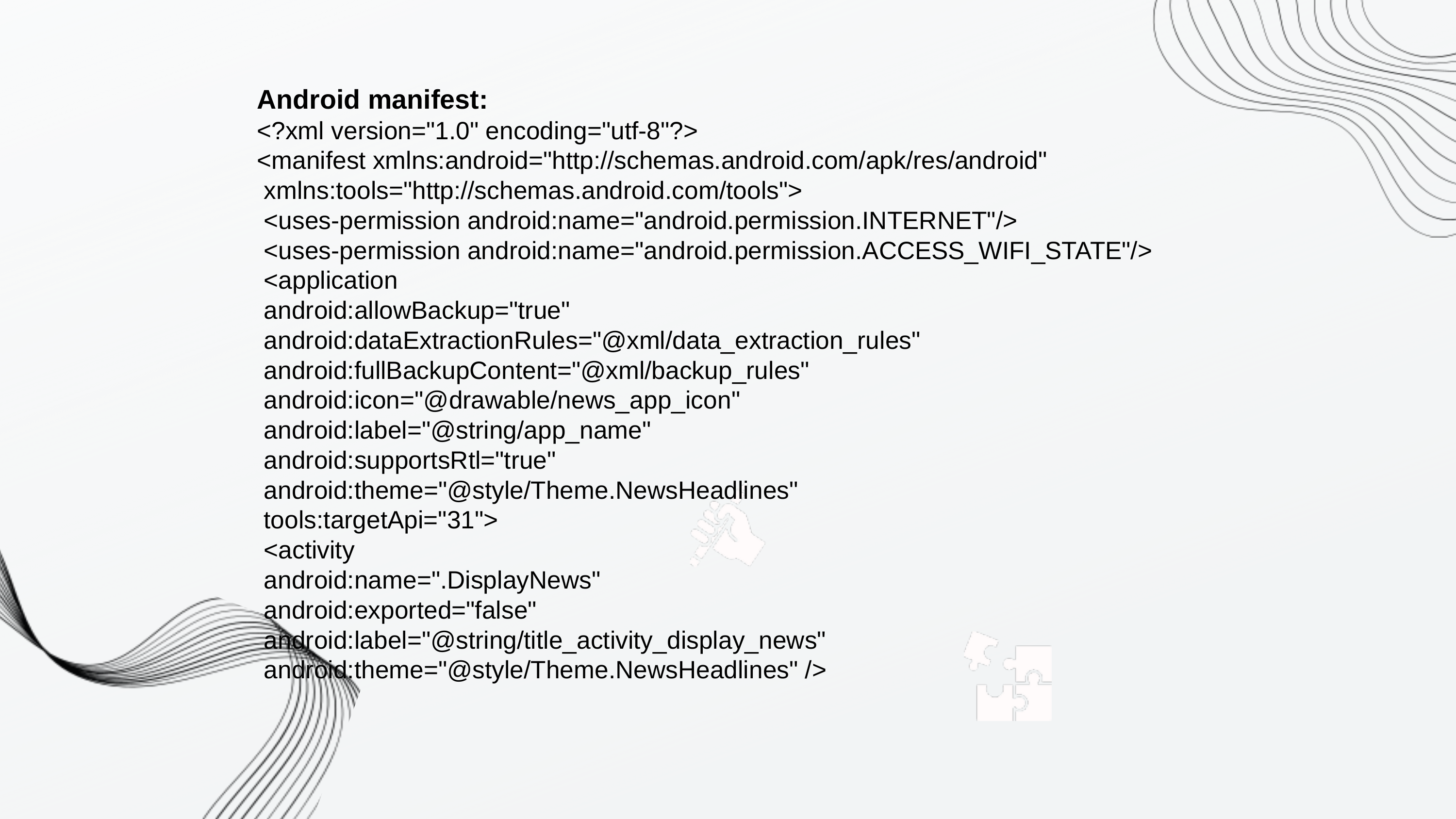

Android manifest:
<?xml version="1.0" encoding="utf-8"?>
<manifest xmlns:android="http://schemas.android.com/apk/res/android"
 xmlns:tools="http://schemas.android.com/tools">
 <uses-permission android:name="android.permission.INTERNET"/>
 <uses-permission android:name="android.permission.ACCESS_WIFI_STATE"/>
 <application
 android:allowBackup="true"
 android:dataExtractionRules="@xml/data_extraction_rules"
 android:fullBackupContent="@xml/backup_rules"
 android:icon="@drawable/news_app_icon"
 android:label="@string/app_name"
 android:supportsRtl="true"
 android:theme="@style/Theme.NewsHeadlines"
 tools:targetApi="31">
 <activity
 android:name=".DisplayNews"
 android:exported="false"
 android:label="@string/title_activity_display_news"
 android:theme="@style/Theme.NewsHeadlines" />